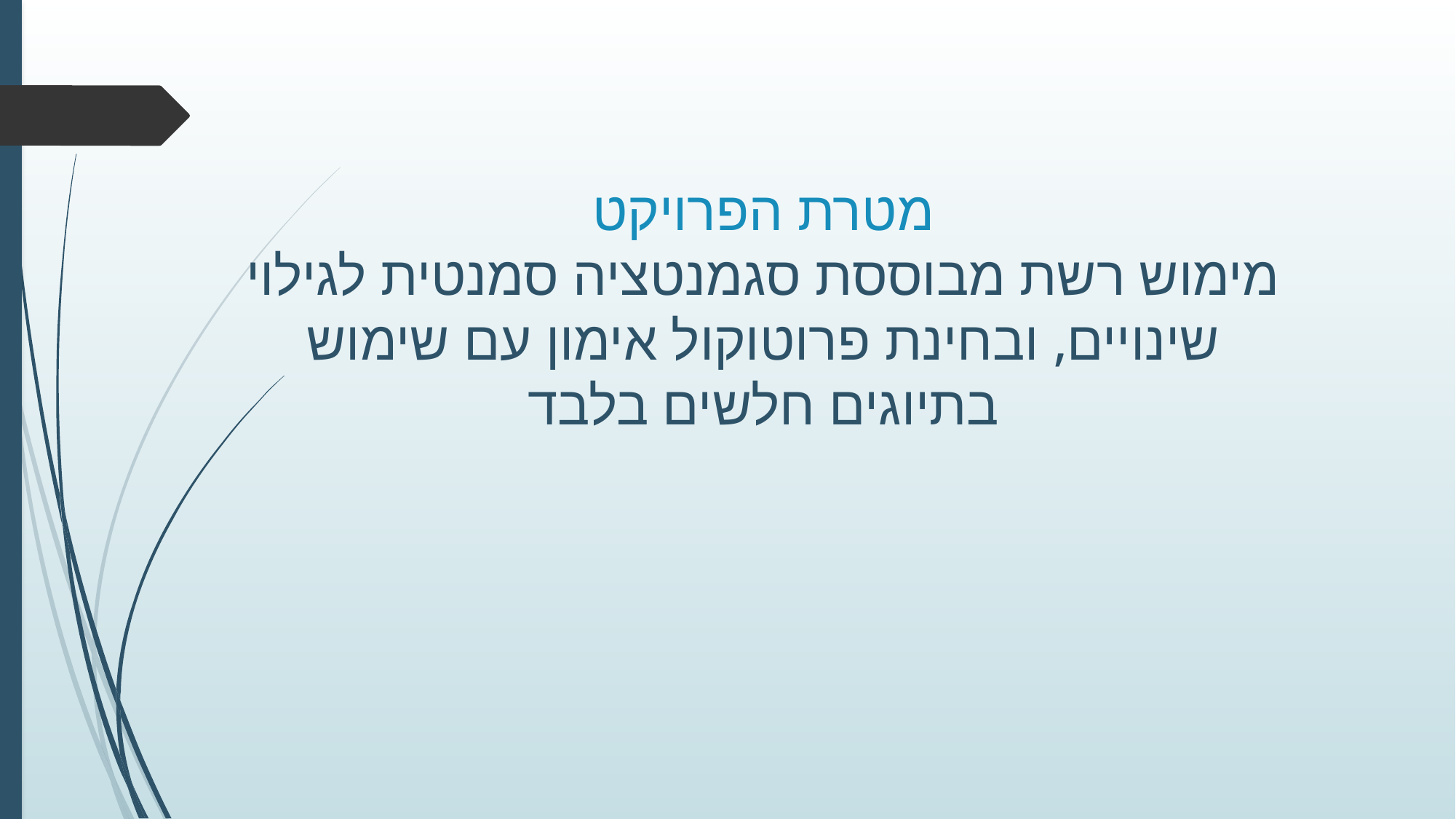

מטרת הפרויקט
מימוש רשת מבוססת סגמנטציה סמנטית לגילוי שינויים, ובחינת פרוטוקול אימון עם שימוש בתיוגים חלשים בלבד